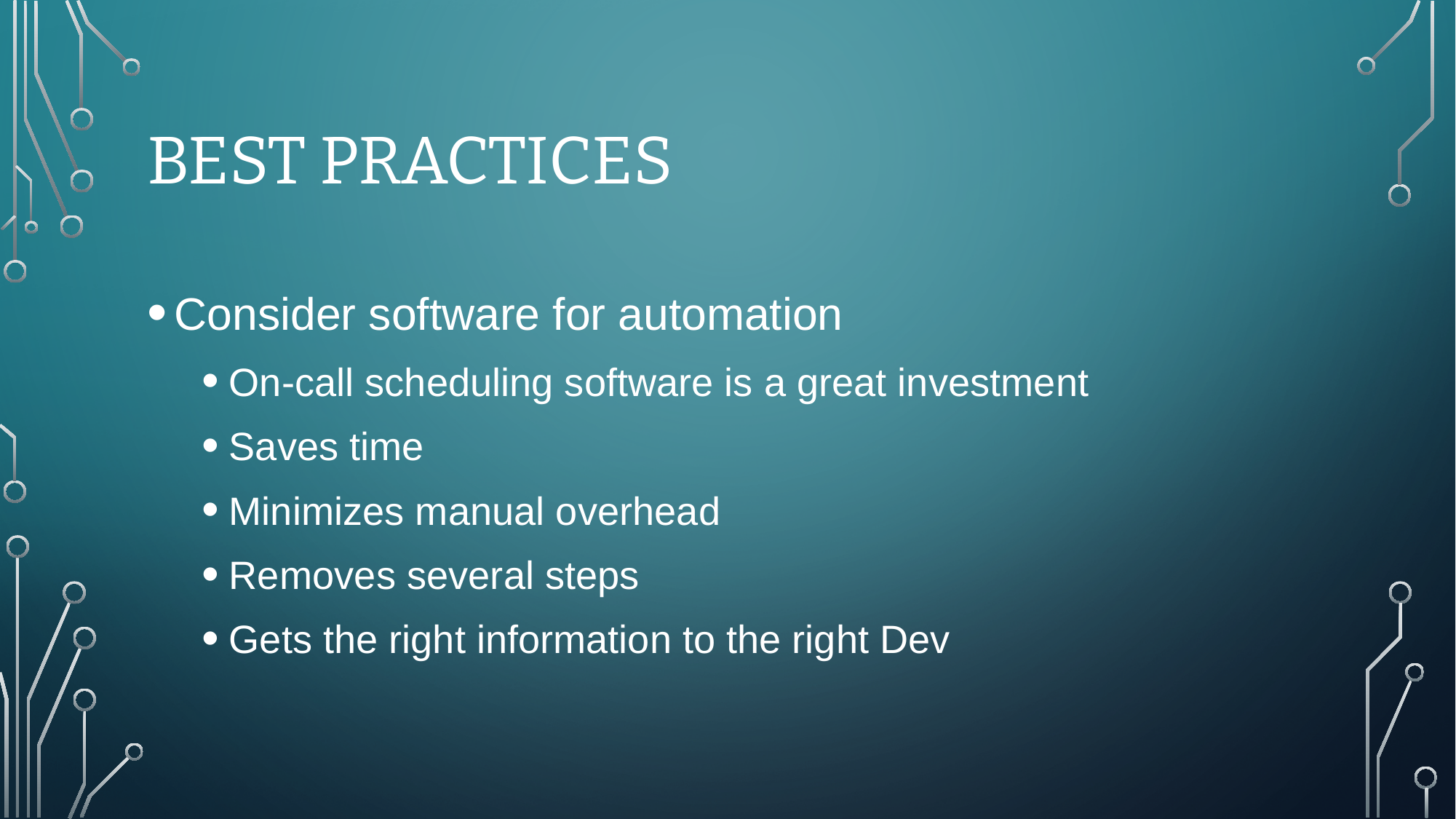

# Best practices
Consider software for automation
On-call scheduling software is a great investment
Saves time
Minimizes manual overhead
Removes several steps
Gets the right information to the right Dev